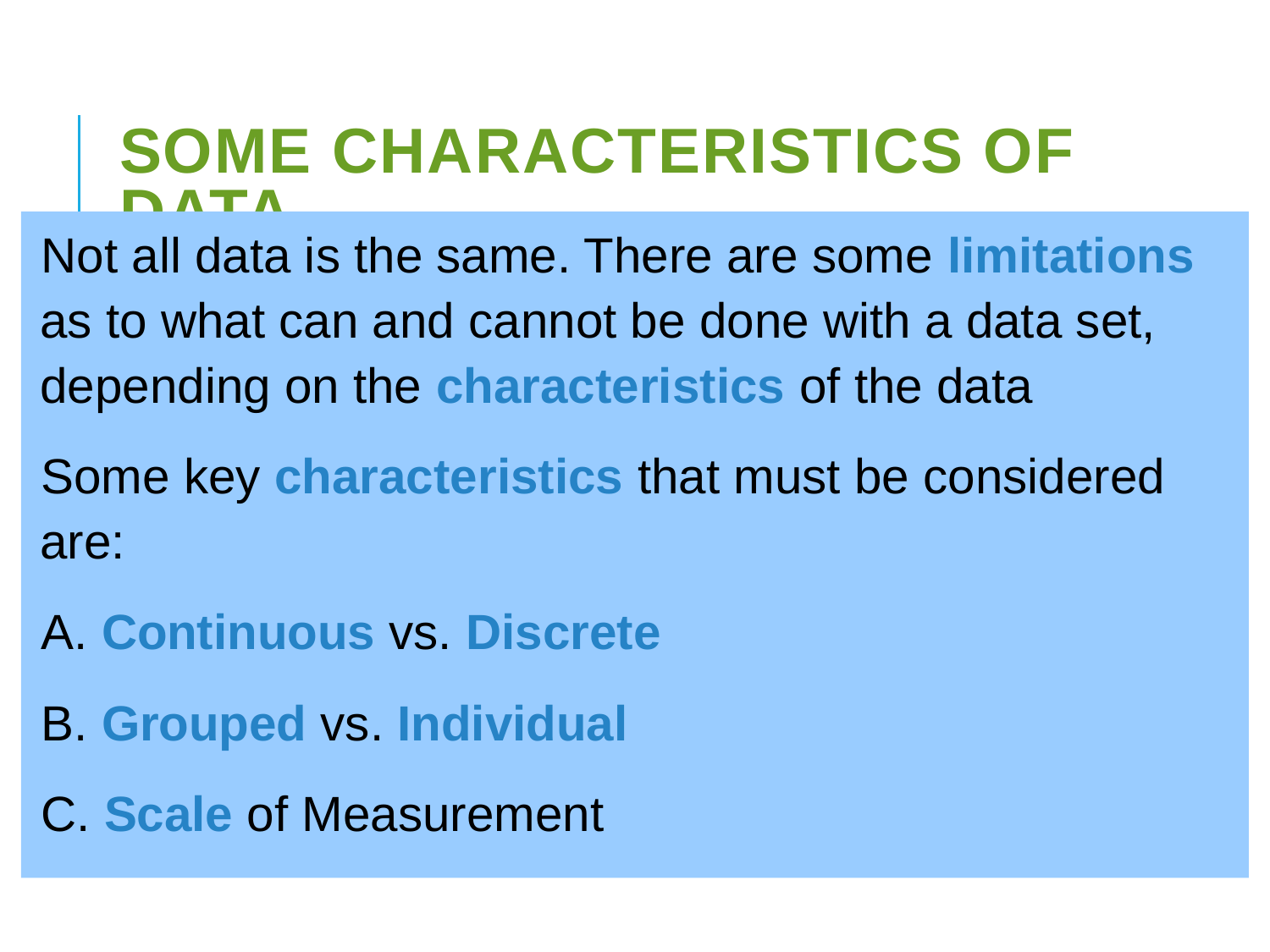

# Some Characteristics of Data
Not all data is the same. There are some limitations as to what can and cannot be done with a data set, depending on the characteristics of the data
Some key characteristics that must be considered are:
A. Continuous vs. Discrete
B. Grouped vs. Individual
C. Scale of Measurement